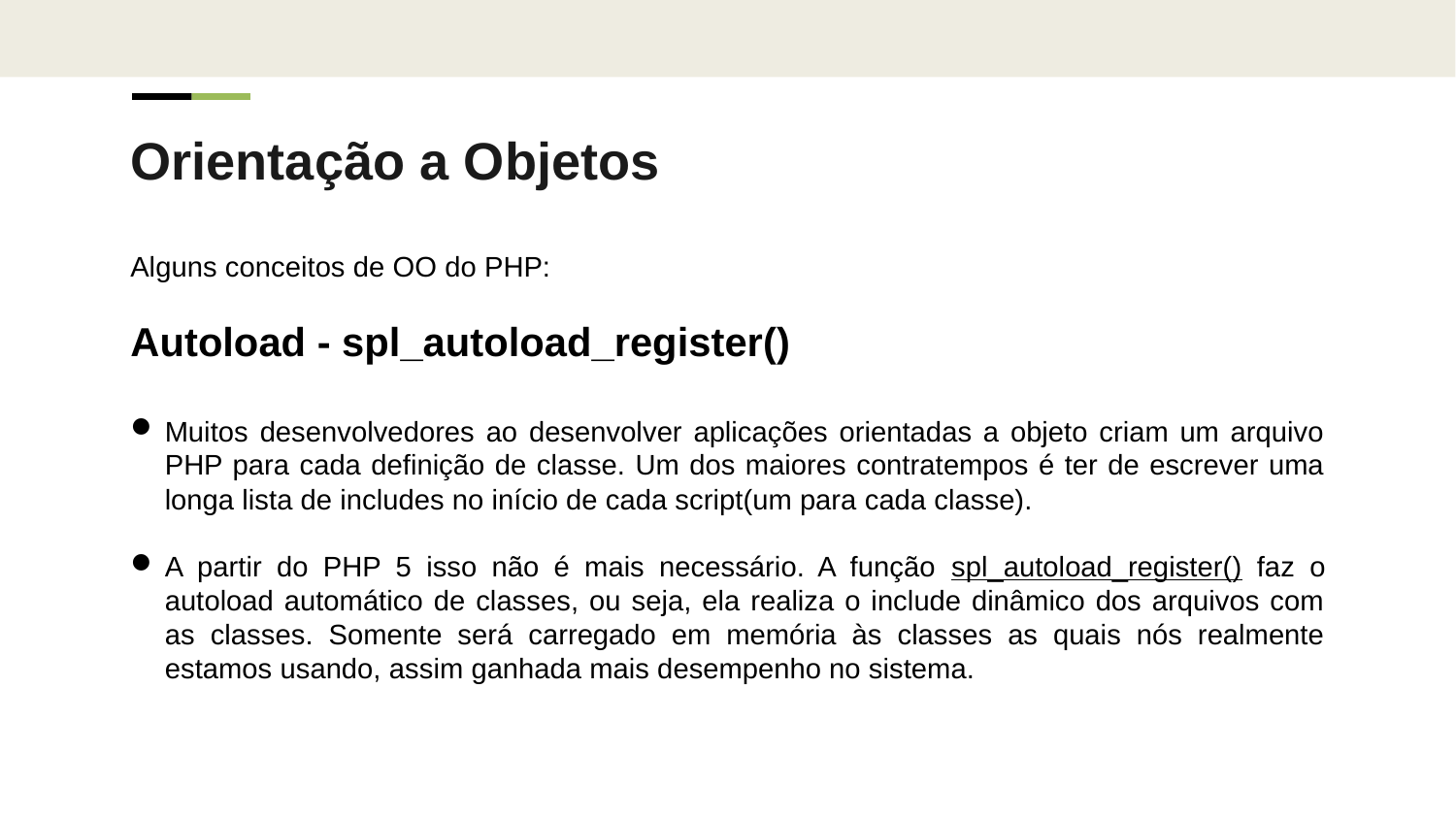

Orientação a Objetos
Alguns conceitos de OO do PHP:

Autoload - spl_autoload_register()

Muitos desenvolvedores ao desenvolver aplicações orientadas a objeto criam um arquivo PHP para cada definição de classe. Um dos maiores contratempos é ter de escrever uma longa lista de includes no início de cada script(um para cada classe).

A partir do PHP 5 isso não é mais necessário. A função spl_autoload_register() faz o autoload automático de classes, ou seja, ela realiza o include dinâmico dos arquivos com as classes. Somente será carregado em memória às classes as quais nós realmente estamos usando, assim ganhada mais desempenho no sistema.